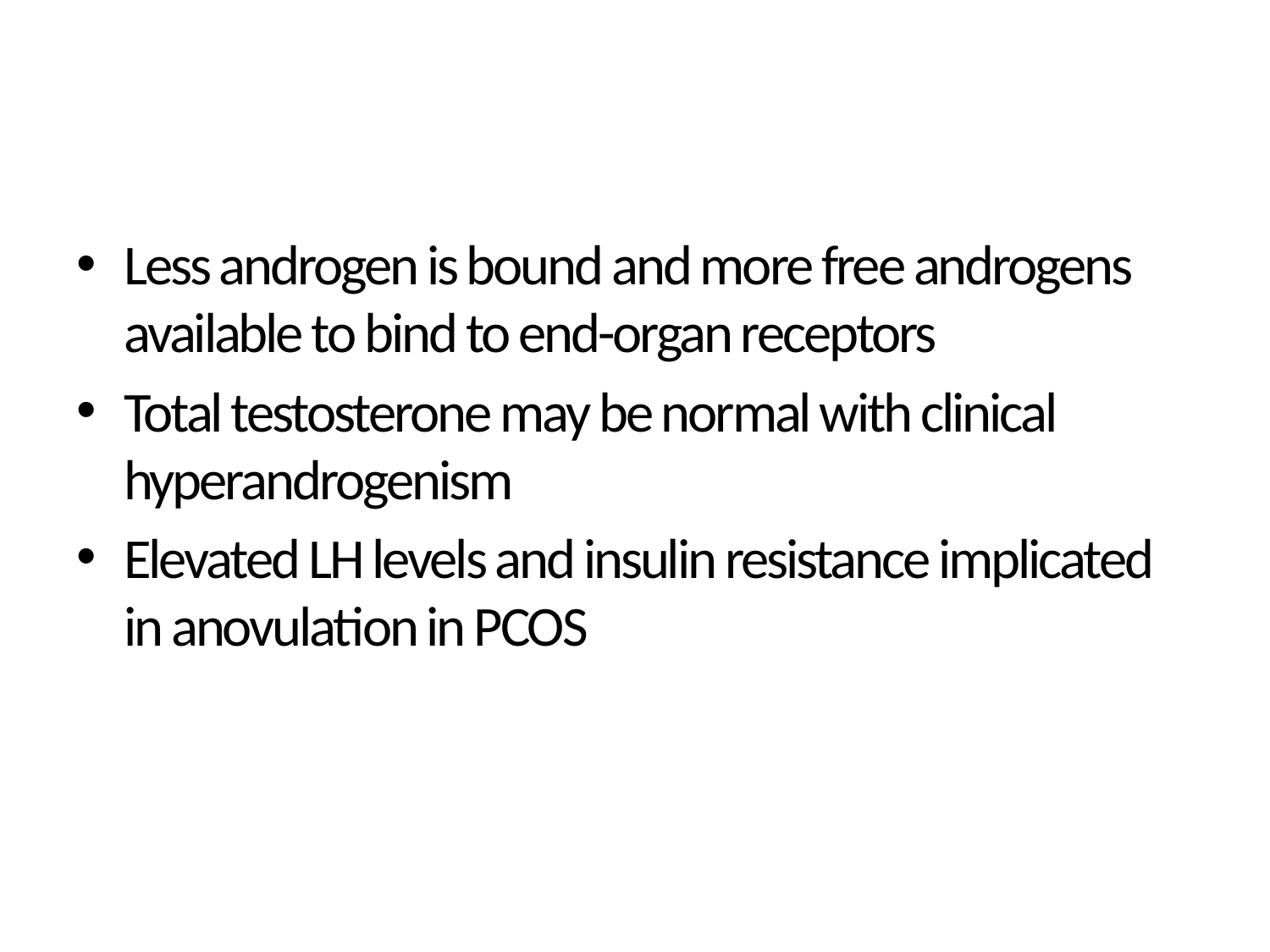

Less androgen is bound and more free androgens available to bind to end-organ receptors
Total testosterone may be normal with clinical hyperandrogenism
Elevated LH levels and insulin resistance implicated in anovulation in PCOS